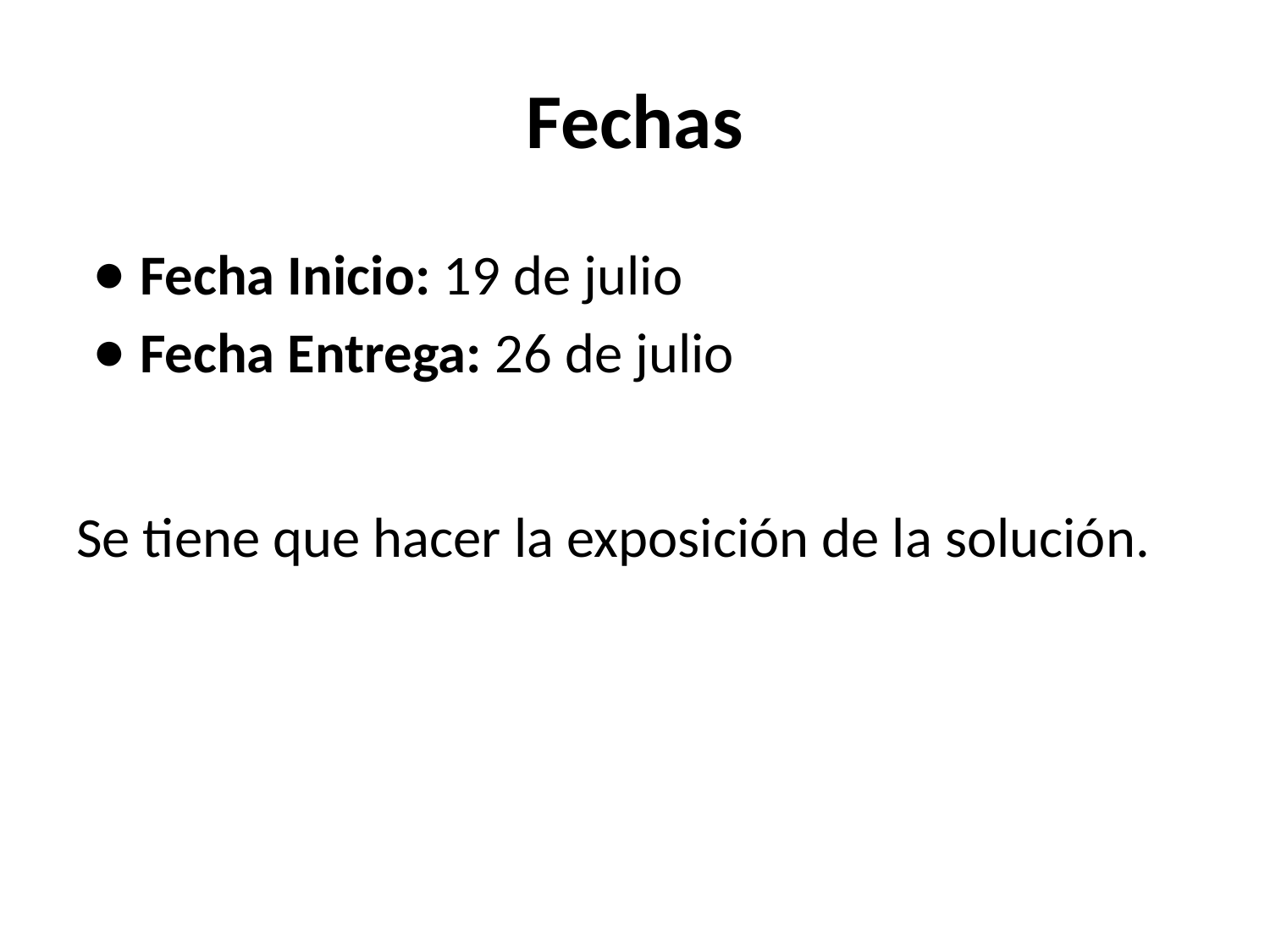

# Fechas
Fecha Inicio: 19 de julio
Fecha Entrega: 26 de julio

Se tiene que hacer la exposición de la solución.